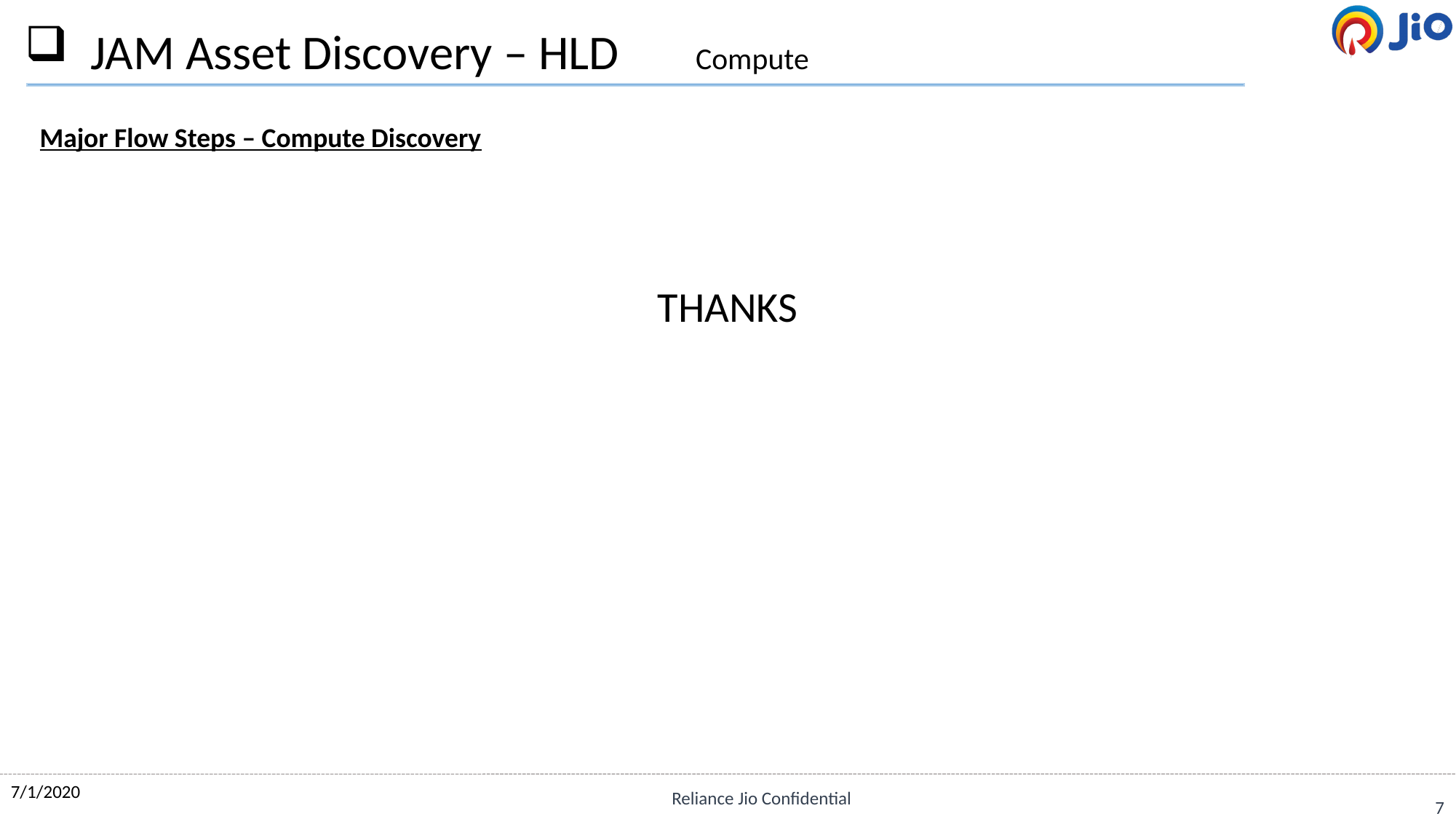

JAM Asset Discovery – HLD       Compute

Major Flow Steps – Compute Discovery
THANKS

7/1/2020
Reliance Jio Confidential
7